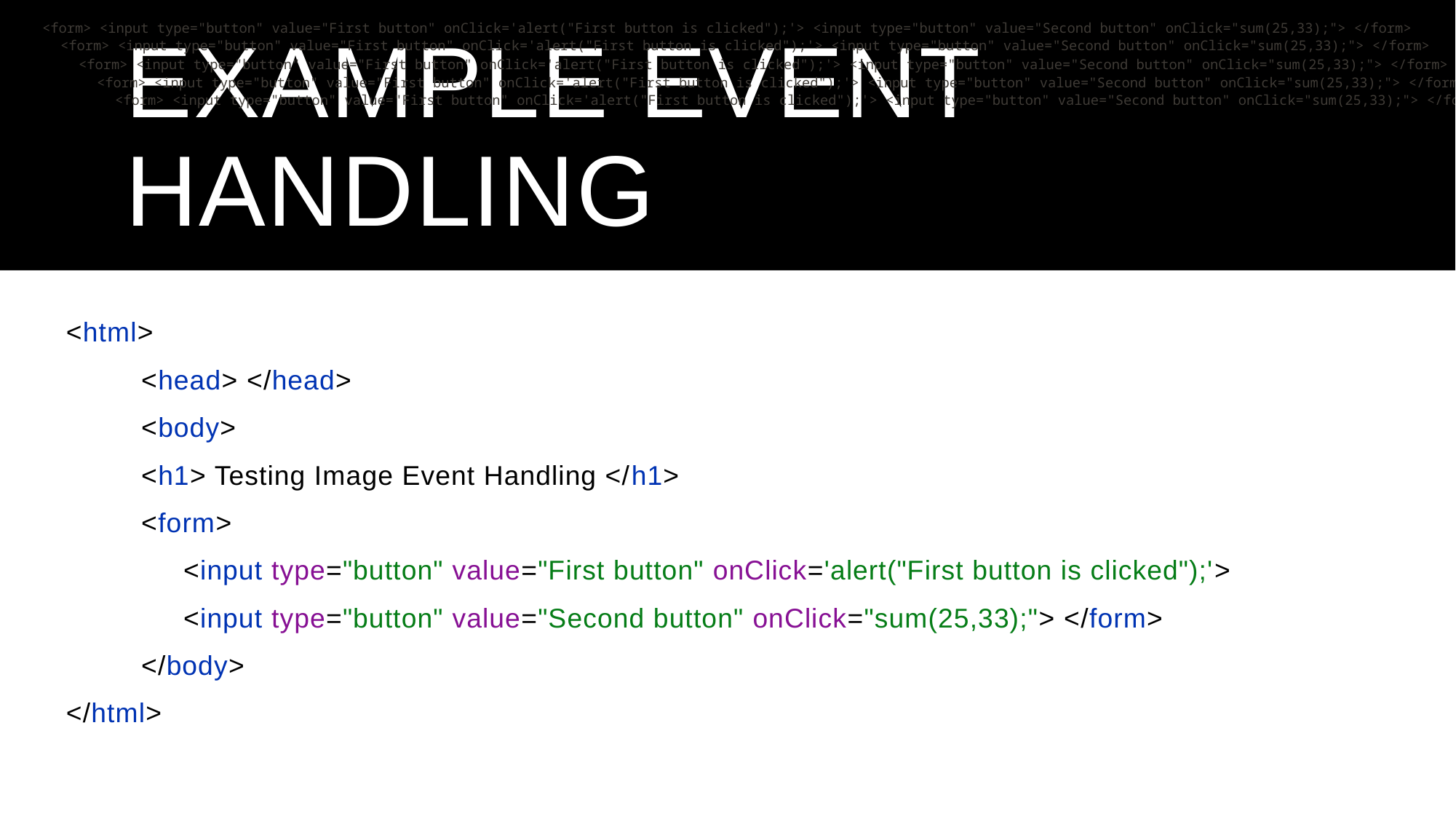

<form> <input type="button" value="First button" onClick='alert("First button is clicked");'> <input type="button" value="Second button" onClick="sum(25,33);"> </form>
<form> <input type="button" value="First button" onClick='alert("First button is clicked");'> <input type="button" value="Second button" onClick="sum(25,33);"> </form>
<form> <input type="button" value="First button" onClick='alert("First button is clicked");'> <input type="button" value="Second button" onClick="sum(25,33);"> </form>
# Example event handling
<form> <input type="button" value="First button" onClick='alert("First button is clicked");'> <input type="button" value="Second button" onClick="sum(25,33);"> </form>
<form> <input type="button" value="First button" onClick='alert("First button is clicked");'> <input type="button" value="Second button" onClick="sum(25,33);"> </form>
<html>
	<head> </head>
	<body>
		<h1> Testing Image Event Handling </h1>
		<form>
		     <input type="button" value="First button" onClick='alert("First button is clicked");'>
		     <input type="button" value="Second button" onClick="sum(25,33);"> </form>
	</body>
</html>